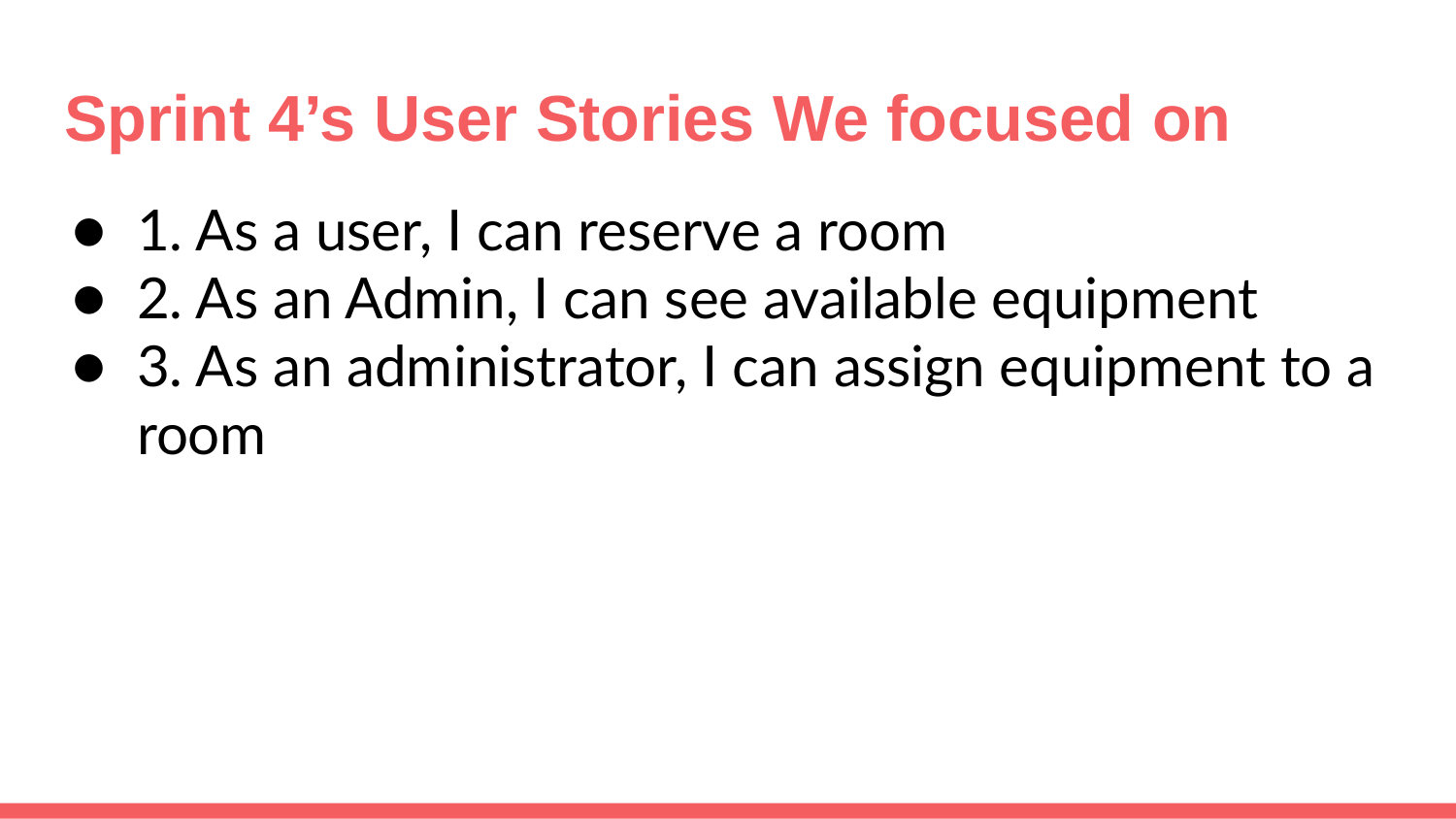

# Sprint 4’s User Stories We focused on
1. As a user, I can reserve a room
2. As an Admin, I can see available equipment
3. As an administrator, I can assign equipment to a room